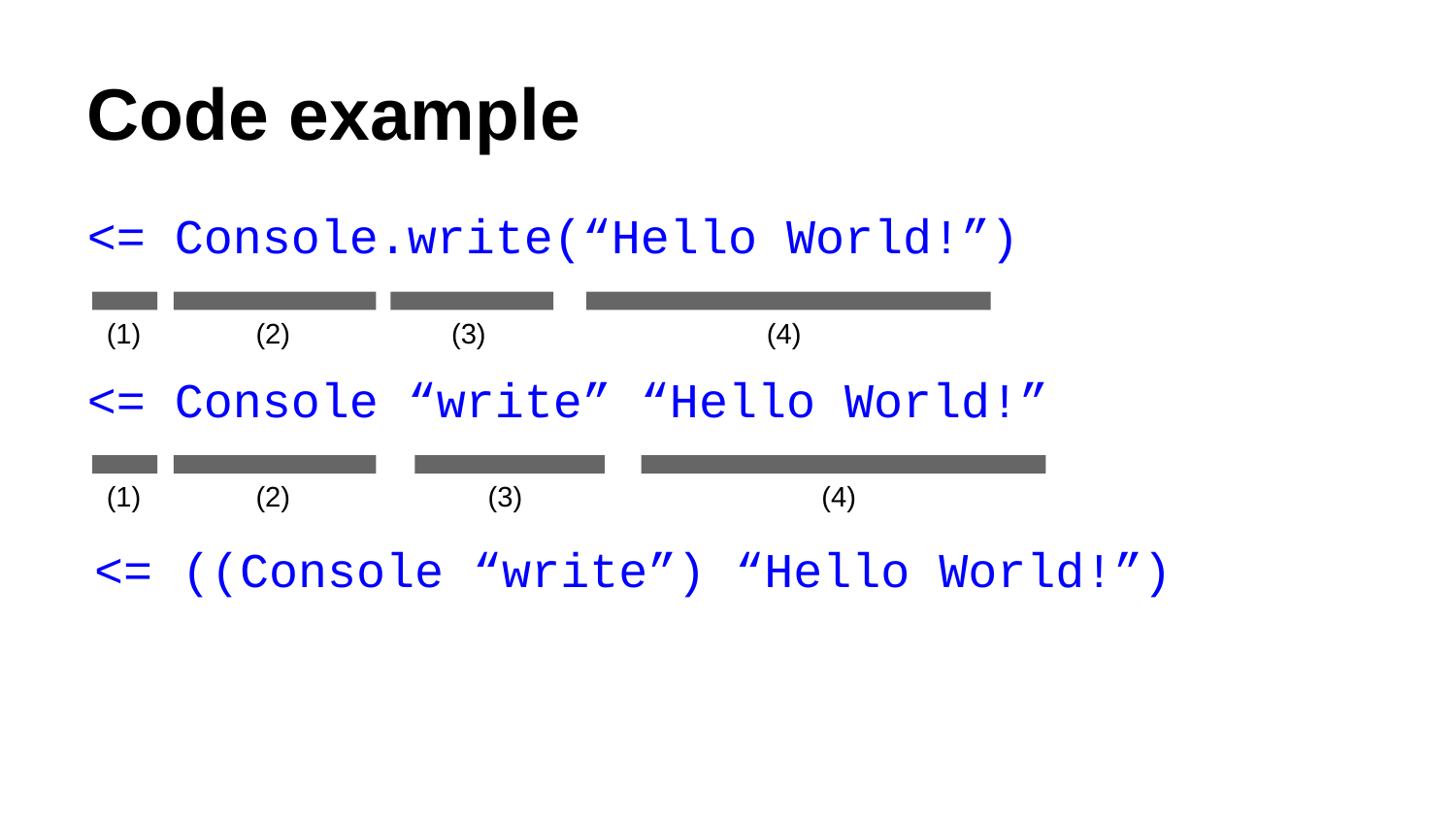

Code example
<= Console.write(“Hello World!”)

(1)

(2)

(3)

(4)
<= Console “write” “Hello World!”

(1)

(2)

(3)

(4)
<= ((Console “write”) “Hello World!”)